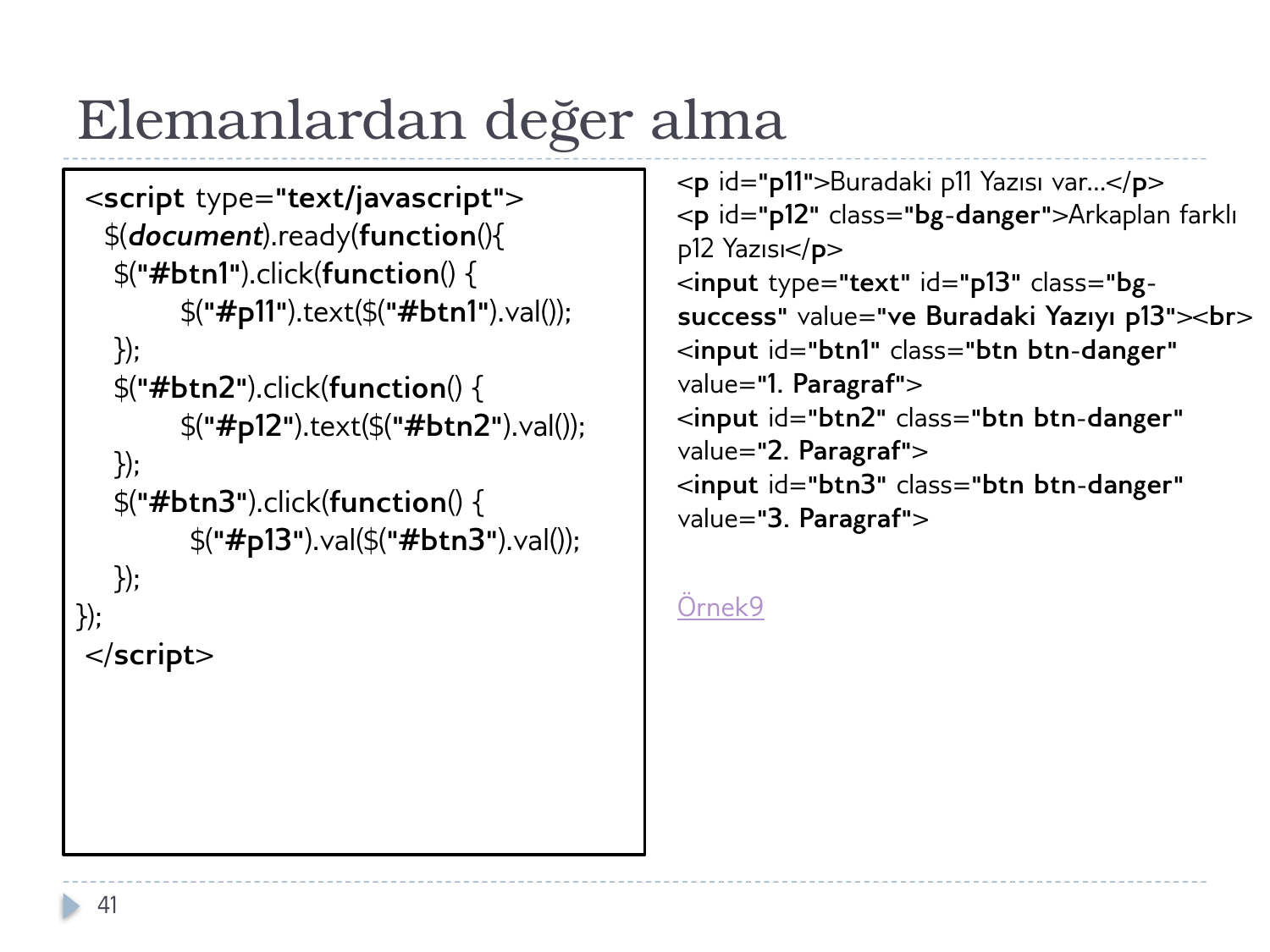

Elemanlardan değer alma
<p id="p11">Buradaki p11 Yazısı var...</p>
<p id="p12" class="bg-danger">Arkaplan farklı p12 Yazısı</p>
<input type="text" id="p13" class="bg-success" value="ve Buradaki Yazıyı p13"><br>
<input id="btn1" class="btn btn-danger" value="1. Paragraf">
<input id="btn2" class="btn btn-danger" value="2. Paragraf">
<input id="btn3" class="btn btn-danger" value="3. Paragraf">

Örnek9
 <script type="text/javascript">
   $(document).ready(function(){
    $("#btn1").click(function() {
           $("#p11").text($("#btn1").val());
    });
    $("#btn2").click(function() {
           $("#p12").text($("#btn2").val());
    });
    $("#btn3").click(function() {
            $("#p13").val($("#btn3").val());
    });
});
 </script>
41